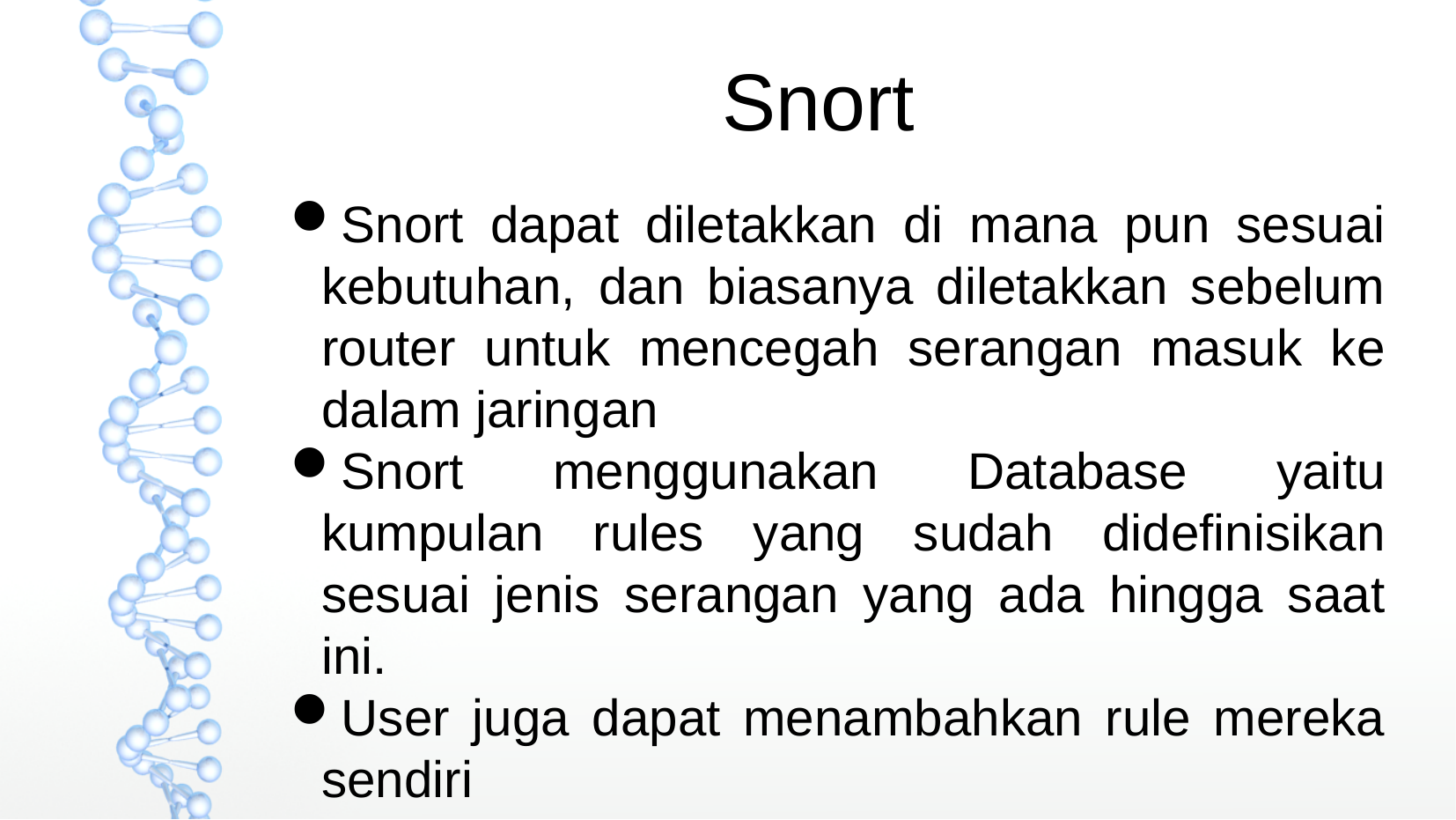

Snort
Snort dapat diletakkan di mana pun sesuai kebutuhan, dan biasanya diletakkan sebelum router untuk mencegah serangan masuk ke dalam jaringan
Snort menggunakan Database yaitu kumpulan rules yang sudah didefinisikan sesuai jenis serangan yang ada hingga saat ini.
User juga dapat menambahkan rule mereka sendiri